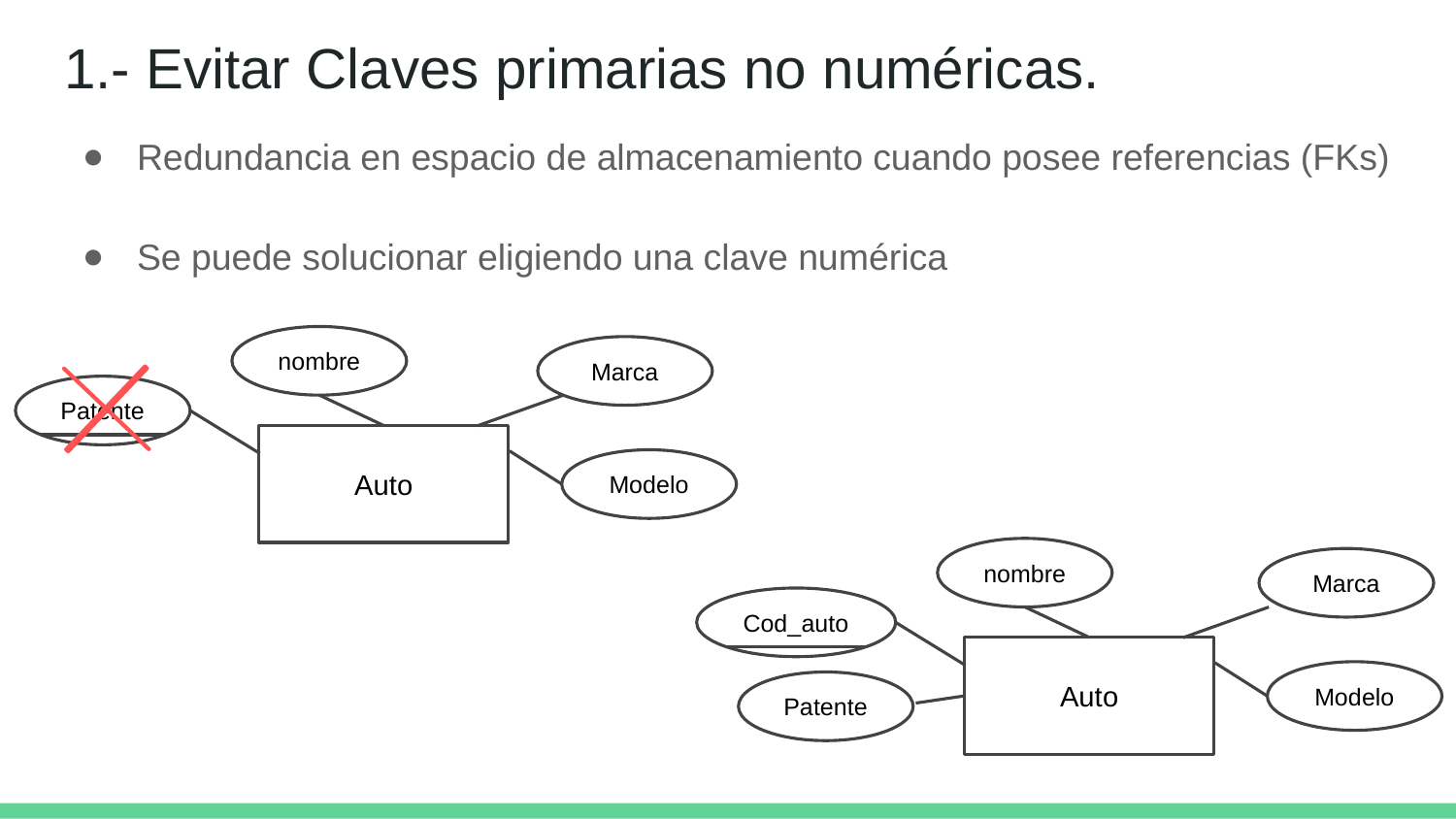

# 1.- Evitar Claves primarias no numéricas.
Redundancia en espacio de almacenamiento cuando posee referencias (FKs)

Se puede solucionar eligiendo una clave numérica
nombre
Marca

Patente
Auto
Modelo
nombre
Marca
Cod_auto
Auto
Modelo
Patente